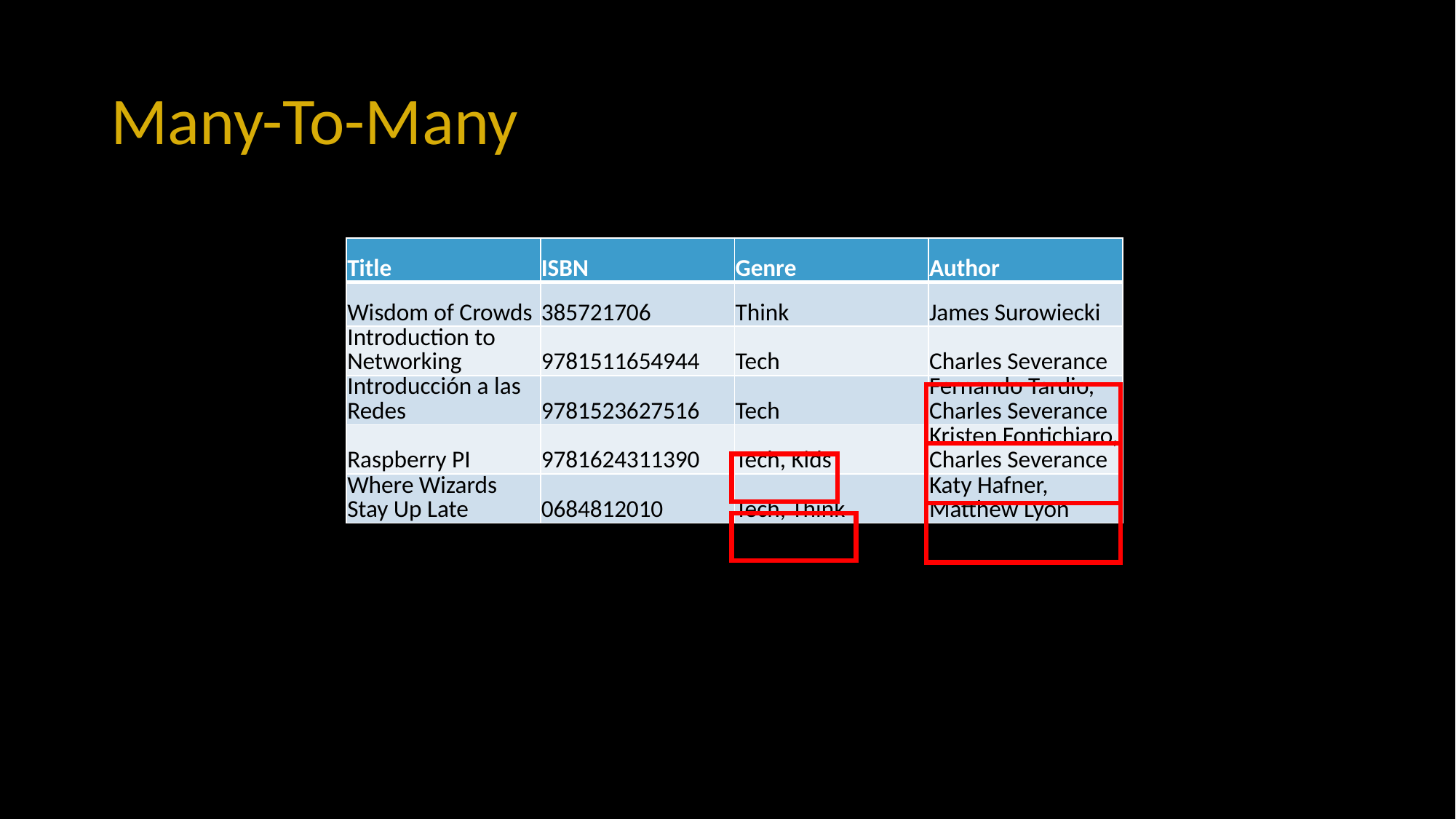

# Many-To-Many
| Title | ISBN | Genre | Author |
| --- | --- | --- | --- |
| Wisdom of Crowds | 385721706 | Think | James Surowiecki |
| Introduction to Networking | 9781511654944 | Tech | Charles Severance |
| Introducción a las Redes | 9781523627516 | Tech | Fernando Tardio, Charles Severance |
| Raspberry PI | 9781624311390 | Tech, Kids | Kristen Fontichiaro, Charles Severance |
| Where Wizards Stay Up Late | 0684812010 | Tech, Think | Katy Hafner, Matthew Lyon |